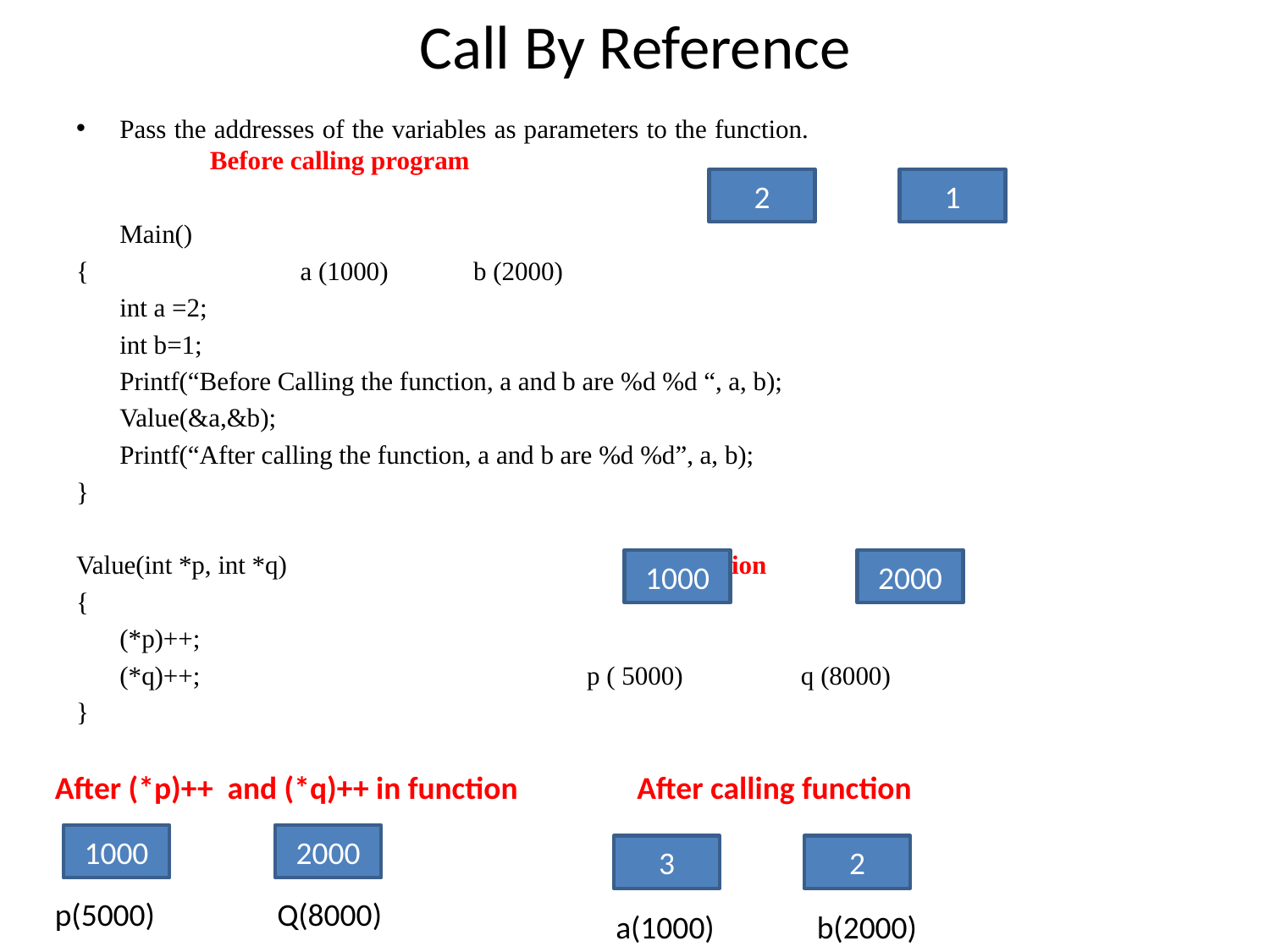

# Call By Reference
Pass the addresses of the variables as parameters to the function.                                                  					Before calling program

	Main()
{				                      	a (1000)             b (2000)
	int a =2;
	int b=1;
	Printf(“Before Calling the function, a and b are %d %d “, a, b);
	Value(&a,&b);
	Printf(“After calling the function, a and b are %d %d”, a, b);
}

Value(int *p, int *q)                                                     In Function
{
	(*p)++;
	(*q)++;                                                           p ( 5000)                  q (8000)
}

2
1
1000
2000
After (*p)++  and (*q)++ in function
After calling function
1000
2000
3
2
p(5000)
Q(8000)
a(1000)
b(2000)